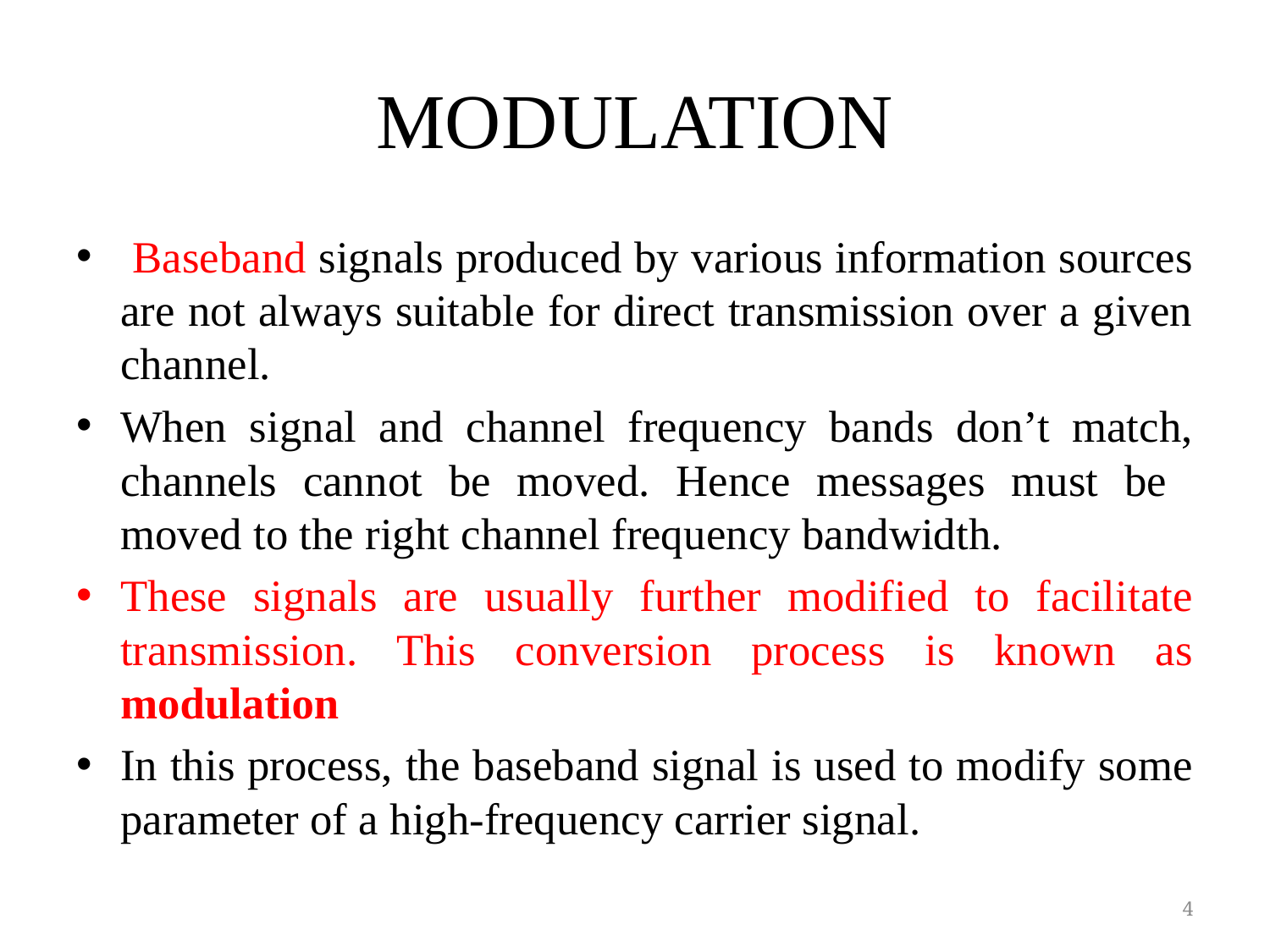

# MODULATION
 Baseband signals produced by various information sources are not always suitable for direct transmission over a given channel.
When signal and channel frequency bands don’t match, channels cannot be moved. Hence messages must be  moved to the right channel frequency bandwidth.
These signals are usually further modified to facilitate transmission. This conversion process is known as modulation
In this process, the baseband signal is used to modify some parameter of a high-frequency carrier signal.
4